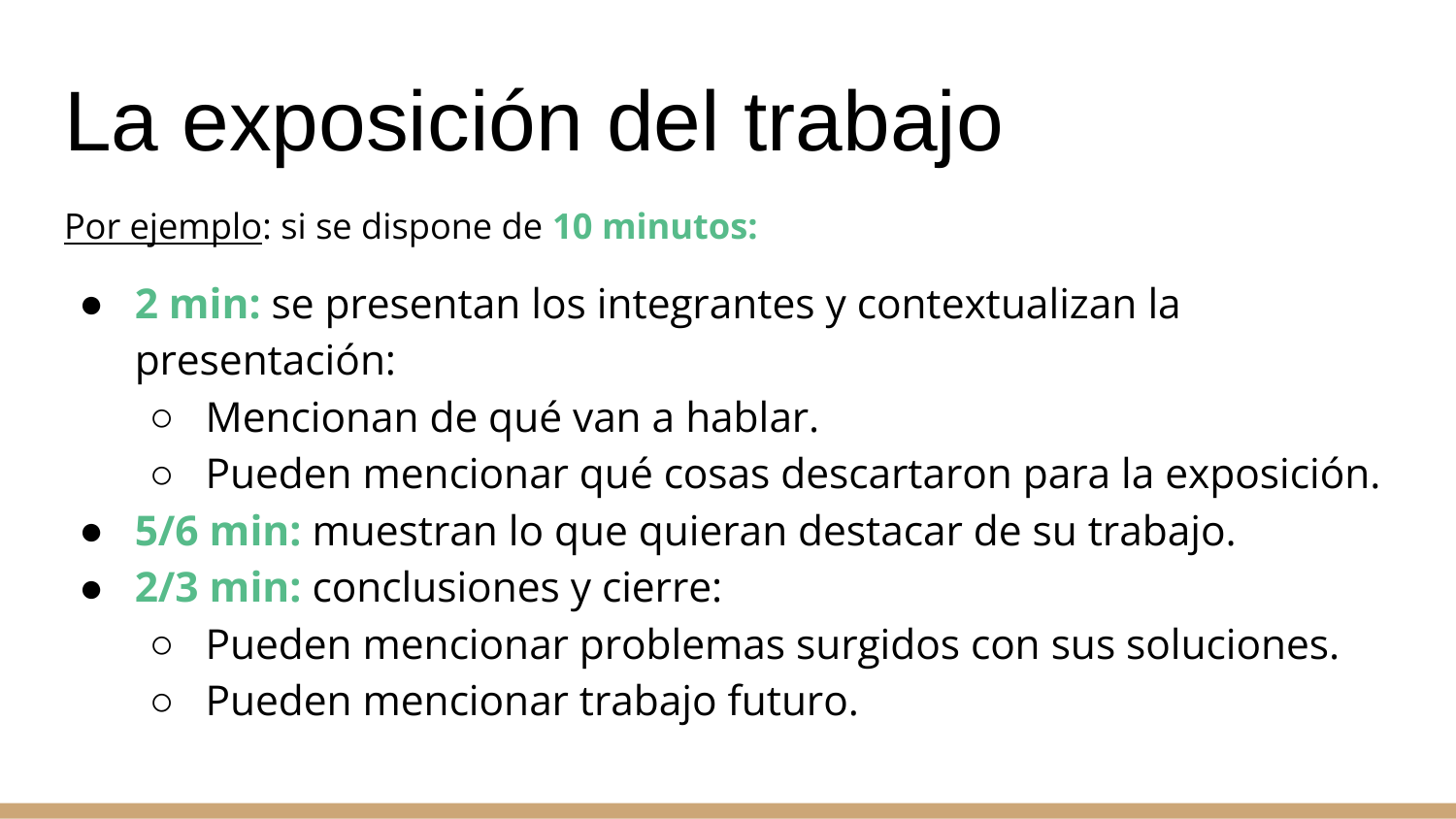

# La exposición del trabajo
Por ejemplo: si se dispone de 10 minutos:
2 min: se presentan los integrantes y contextualizan la presentación:
Mencionan de qué van a hablar.
Pueden mencionar qué cosas descartaron para la exposición.
5/6 min: muestran lo que quieran destacar de su trabajo.
2/3 min: conclusiones y cierre:
Pueden mencionar problemas surgidos con sus soluciones.
Pueden mencionar trabajo futuro.